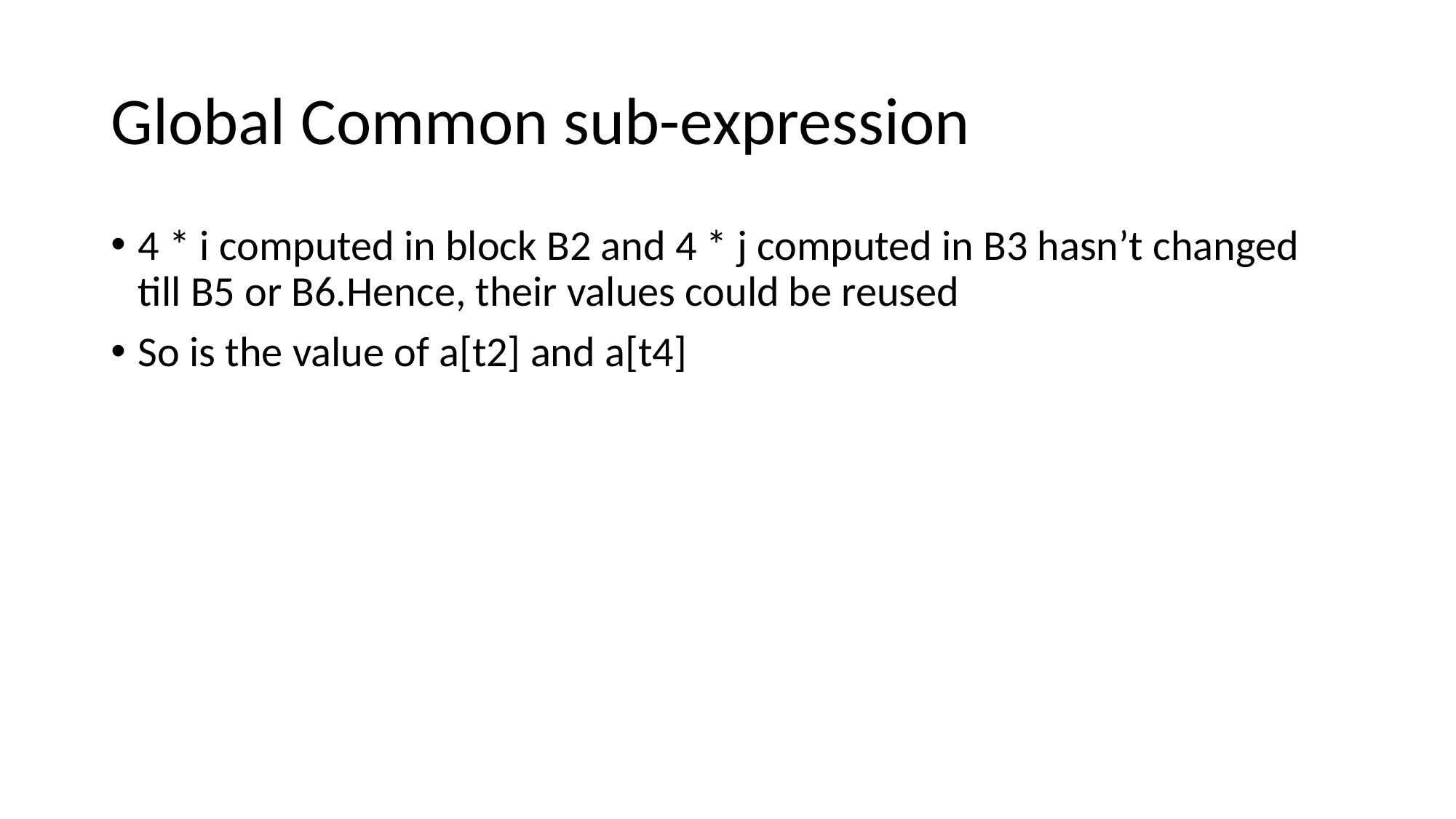

# Global Common sub-expression
4 * i computed in block B2 and 4 * j computed in B3 hasn’t changed till B5 or B6.Hence, their values could be reused
So is the value of a[t2] and a[t4]